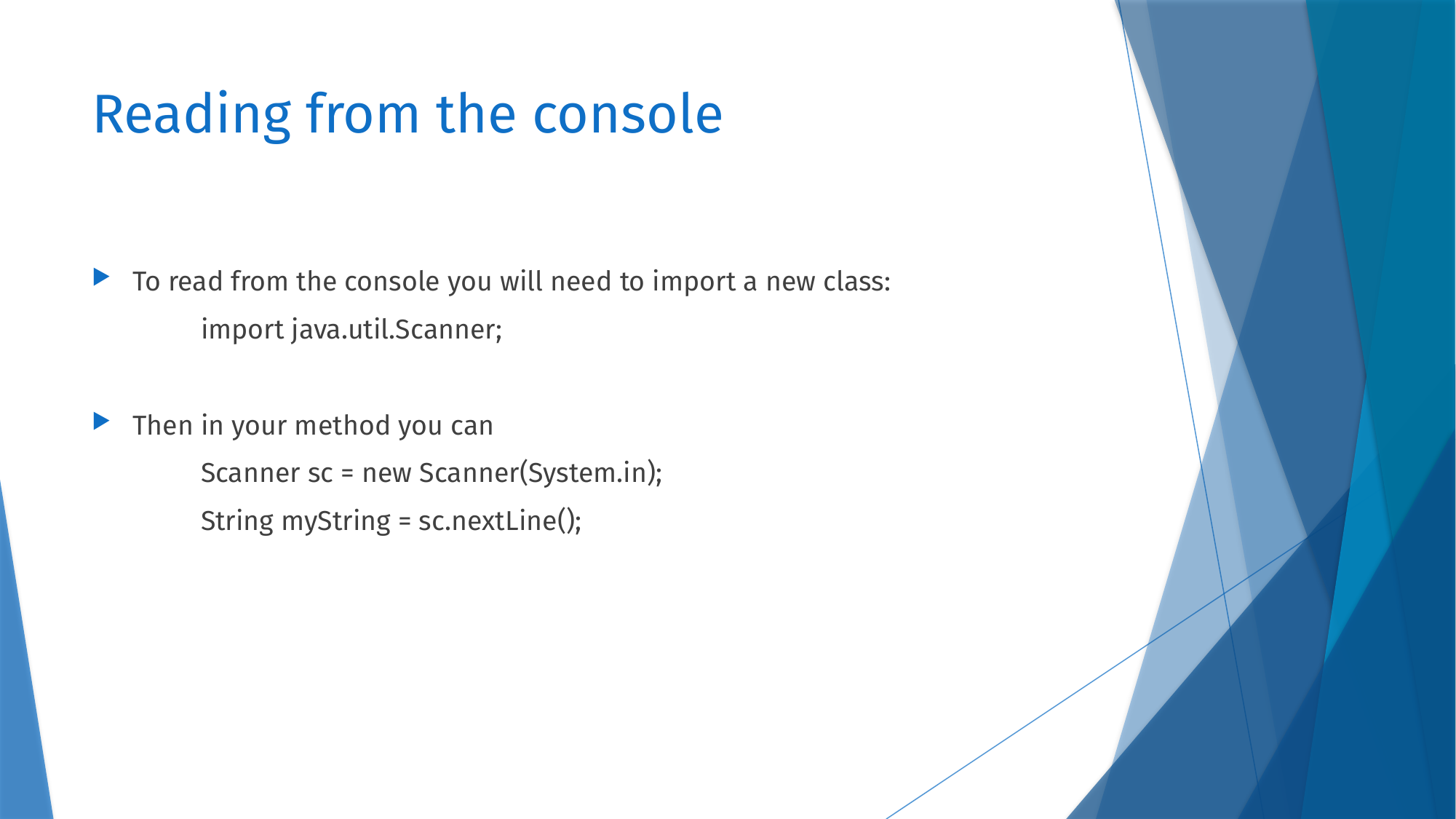

# Reading from the console
To read from the console you will need to import a new class:
	import java.util.Scanner;

Then in your method you can
	Scanner sc = new Scanner(System.in);
	String myString = sc.nextLine();